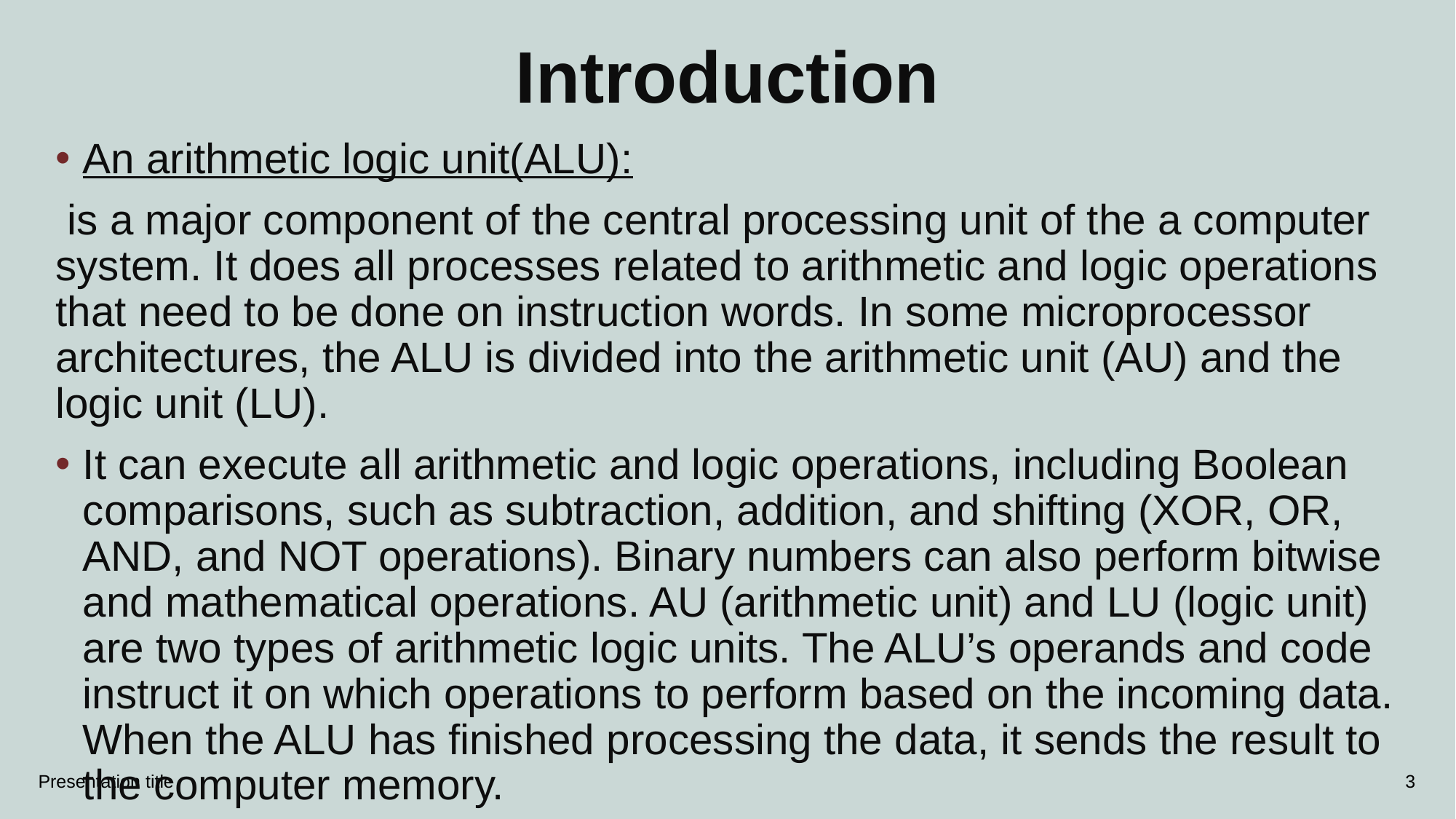

# Introduction
An arithmetic logic unit(ALU):
 is a major component of the central processing unit of the a computer system. It does all processes related to arithmetic and logic operations that need to be done on instruction words. In some microprocessor architectures, the ALU is divided into the arithmetic unit (AU) and the logic unit (LU).
It can execute all arithmetic and logic operations, including Boolean comparisons, such as subtraction, addition, and shifting (XOR, OR, AND, and NOT operations). Binary numbers can also perform bitwise and mathematical operations. AU (arithmetic unit) and LU (logic unit) are two types of arithmetic logic units. The ALU’s operands and code instruct it on which operations to perform based on the incoming data. When the ALU has finished processing the data, it sends the result to the computer memory.
Presentation title
3